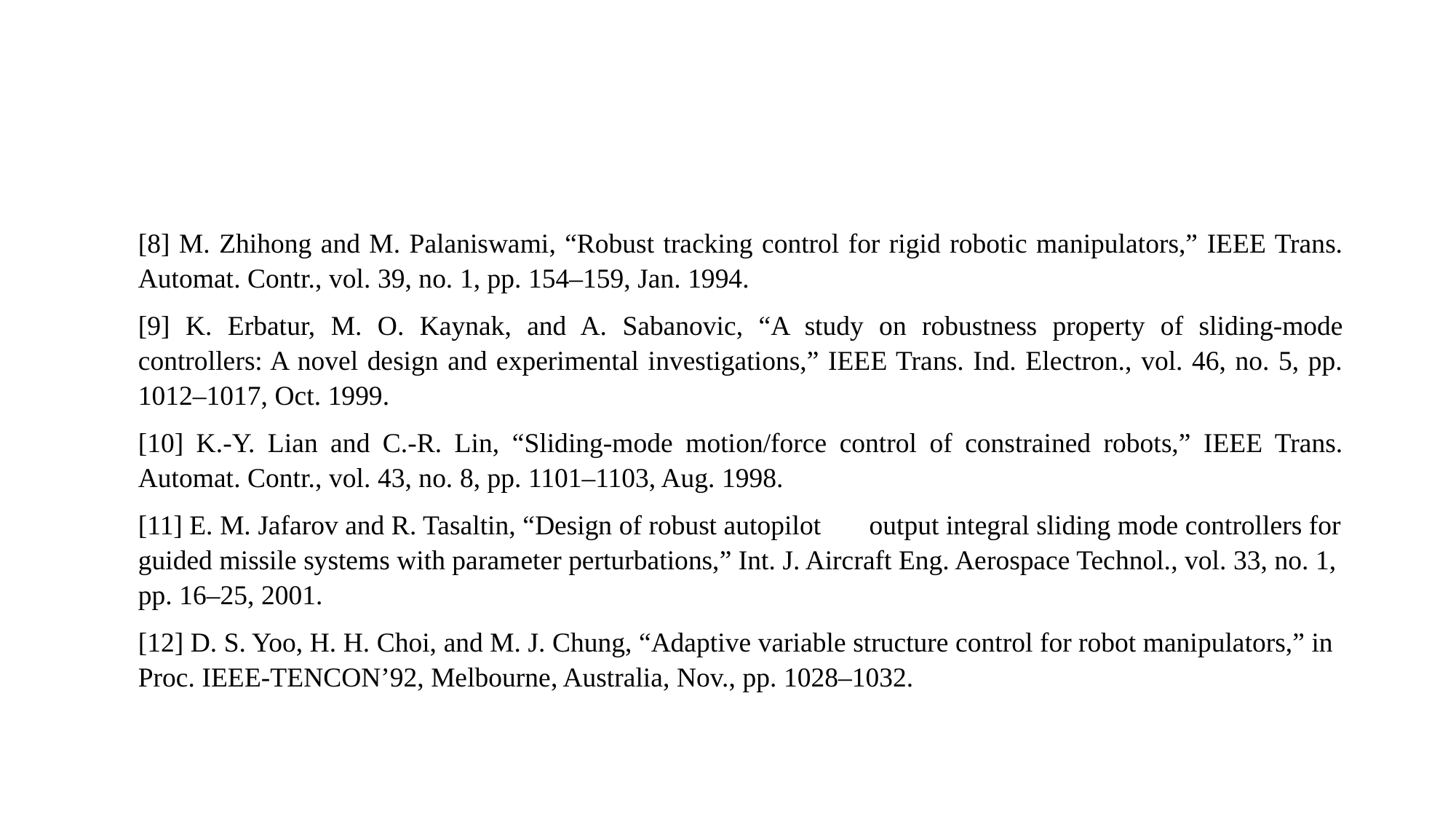

#
[8] M. Zhihong and M. Palaniswami, “Robust tracking control for rigid robotic manipulators,” IEEE Trans. Automat. Contr., vol. 39, no. 1, pp. 154–159, Jan. 1994.
[9] K. Erbatur, M. O. Kaynak, and A. Sabanovic, “A study on robustness property of sliding-mode controllers: A novel design and experimental investigations,” IEEE Trans. Ind. Electron., vol. 46, no. 5, pp. 1012–1017, Oct. 1999.
[10] K.-Y. Lian and C.-R. Lin, “Sliding-mode motion/force control of constrained robots,” IEEE Trans. Automat. Contr., vol. 43, no. 8, pp. 1101–1103, Aug. 1998.
[11] E. M. Jafarov and R. Tasaltin, “Design of robust autopilot       output integral sliding mode controllers for guided missile systems with parameter perturbations,” Int. J. Aircraft Eng. Aerospace Technol., vol. 33, no. 1, pp. 16–25, 2001.
[12] D. S. Yoo, H. H. Choi, and M. J. Chung, “Adaptive variable structure control for robot manipulators,” in Proc. IEEE-TENCON’92, Melbourne, Australia, Nov., pp. 1028–1032.